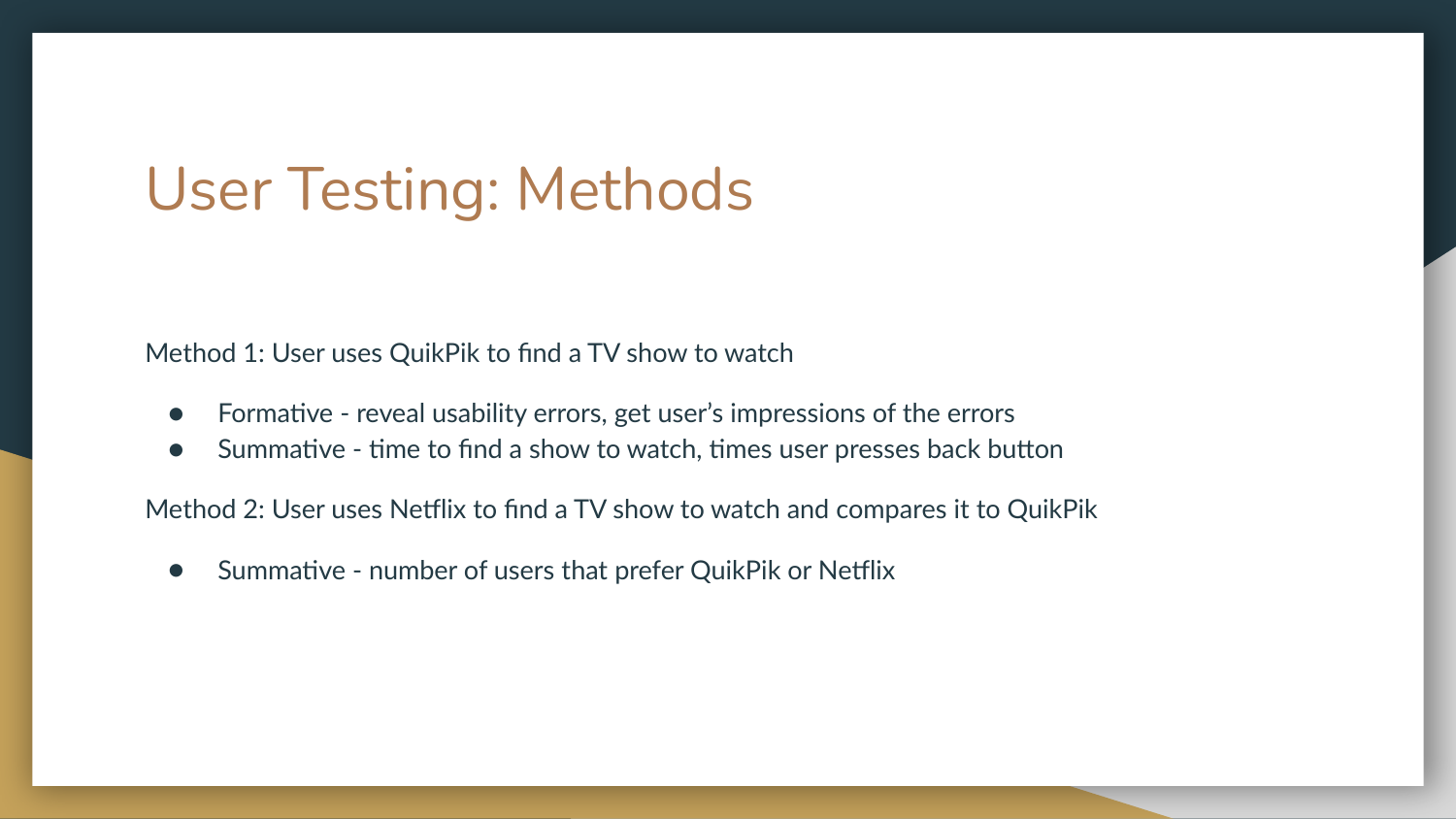

# User Testing: Methods
Method 1: User uses QuikPik to find a TV show to watch
Formative - reveal usability errors, get user’s impressions of the errors
Summative - time to find a show to watch, times user presses back button
Method 2: User uses Netflix to find a TV show to watch and compares it to QuikPik
Summative - number of users that prefer QuikPik or Netflix